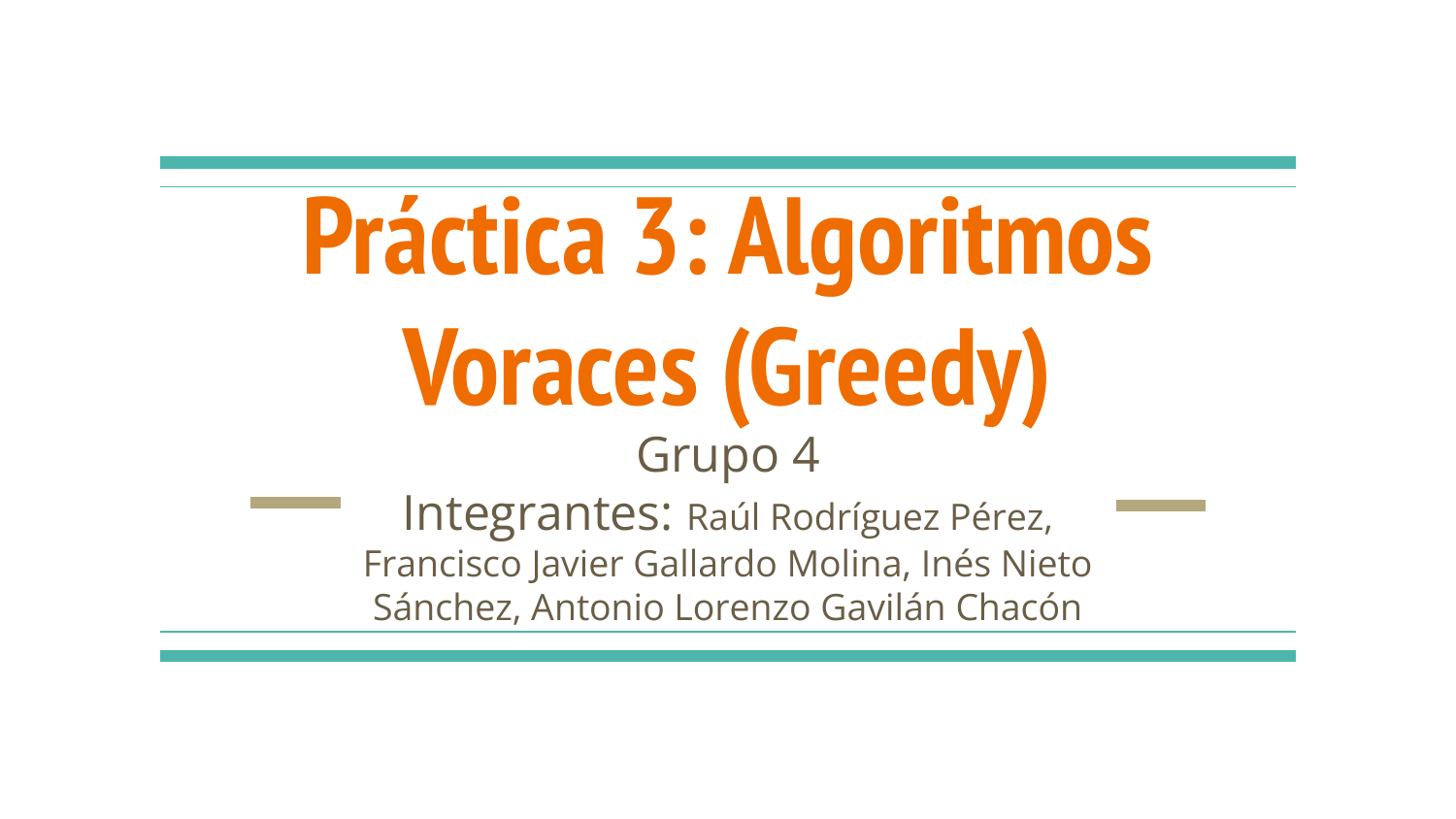

# Práctica 3: Algoritmos Voraces (Greedy)
Grupo 4
Integrantes: Raúl Rodríguez Pérez, Francisco Javier Gallardo Molina, Inés Nieto Sánchez, Antonio Lorenzo Gavilán Chacón